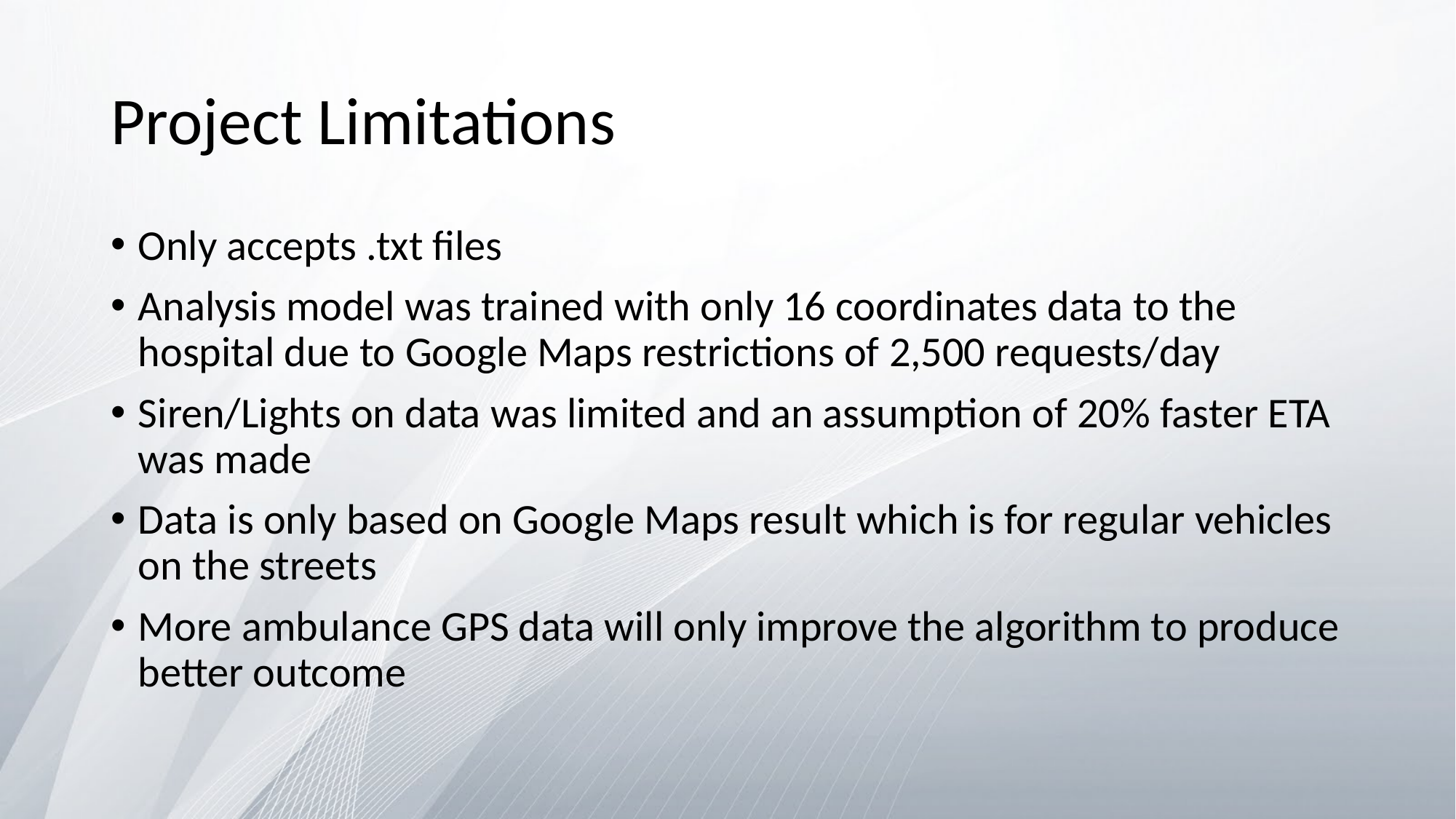

# Project Limitations
Only accepts .txt files
Analysis model was trained with only 16 coordinates data to the hospital due to Google Maps restrictions of 2,500 requests/day
Siren/Lights on data was limited and an assumption of 20% faster ETA was made
Data is only based on Google Maps result which is for regular vehicles on the streets
More ambulance GPS data will only improve the algorithm to produce better outcome